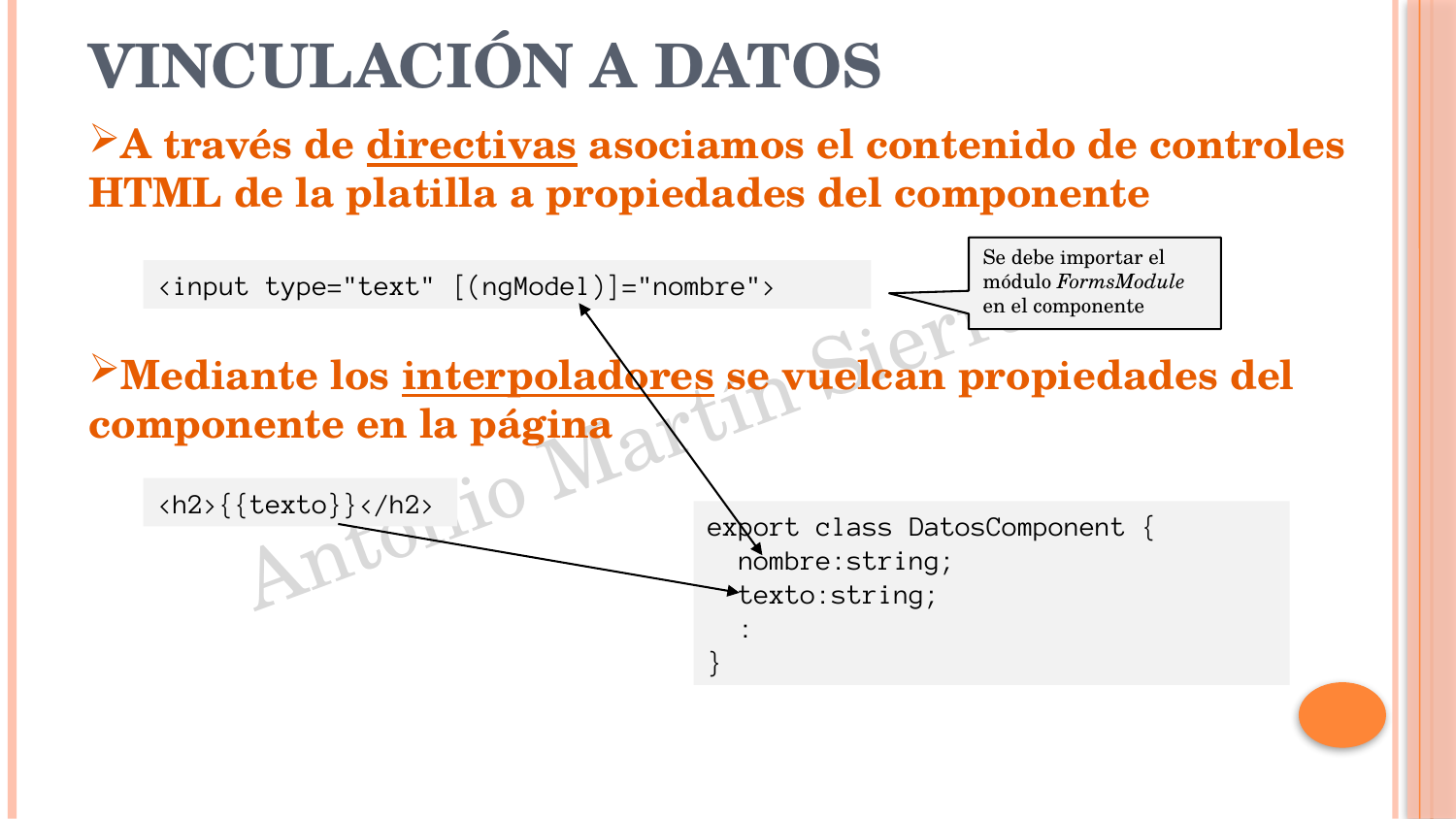

# Vinculación a datos
A través de directivas asociamos el contenido de controles HTML de la platilla a propiedades del componente

Mediante los interpoladores se vuelcan propiedades del componente en la página

Se debe importar el módulo FormsModule en el componente
<input type="text" [(ngModel)]="nombre">
<h2>{{texto}}</h2>
export class DatosComponent {
  nombre:string;
  texto:string;
  :
}